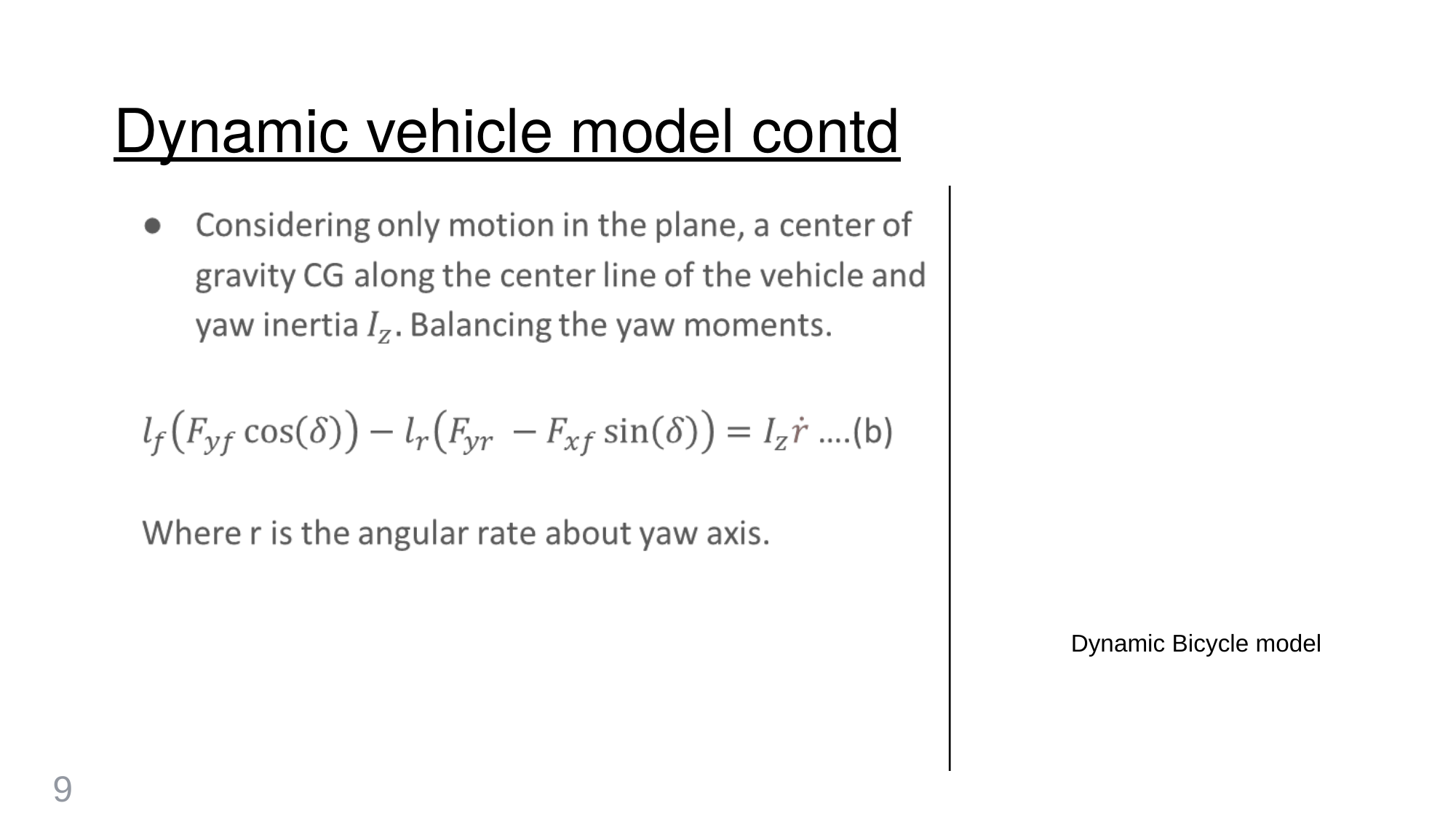

# Dynamic vehicle model contd

Dynamic Bicycle model
9